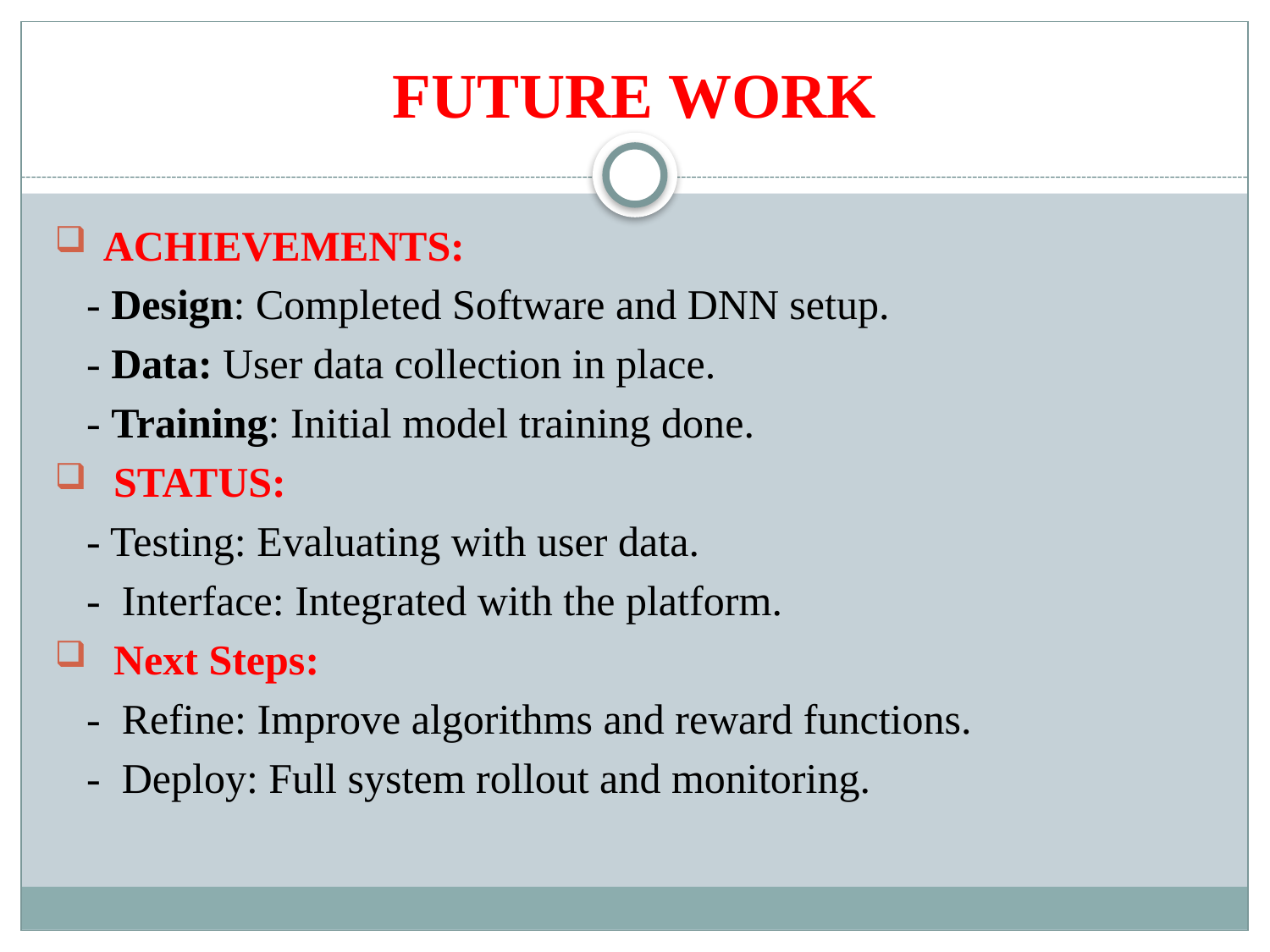

# FUTURE WORK
 ACHIEVEMENTS:
   - Design: Completed Software and DNN setup.
   - Data: User data collection in place.
   - Training: Initial model training done.
  STATUS:
   - Testing: Evaluating with user data.
   -  Interface: Integrated with the platform.
  Next Steps:
   -  Refine: Improve algorithms and reward functions.
   -  Deploy: Full system rollout and monitoring.